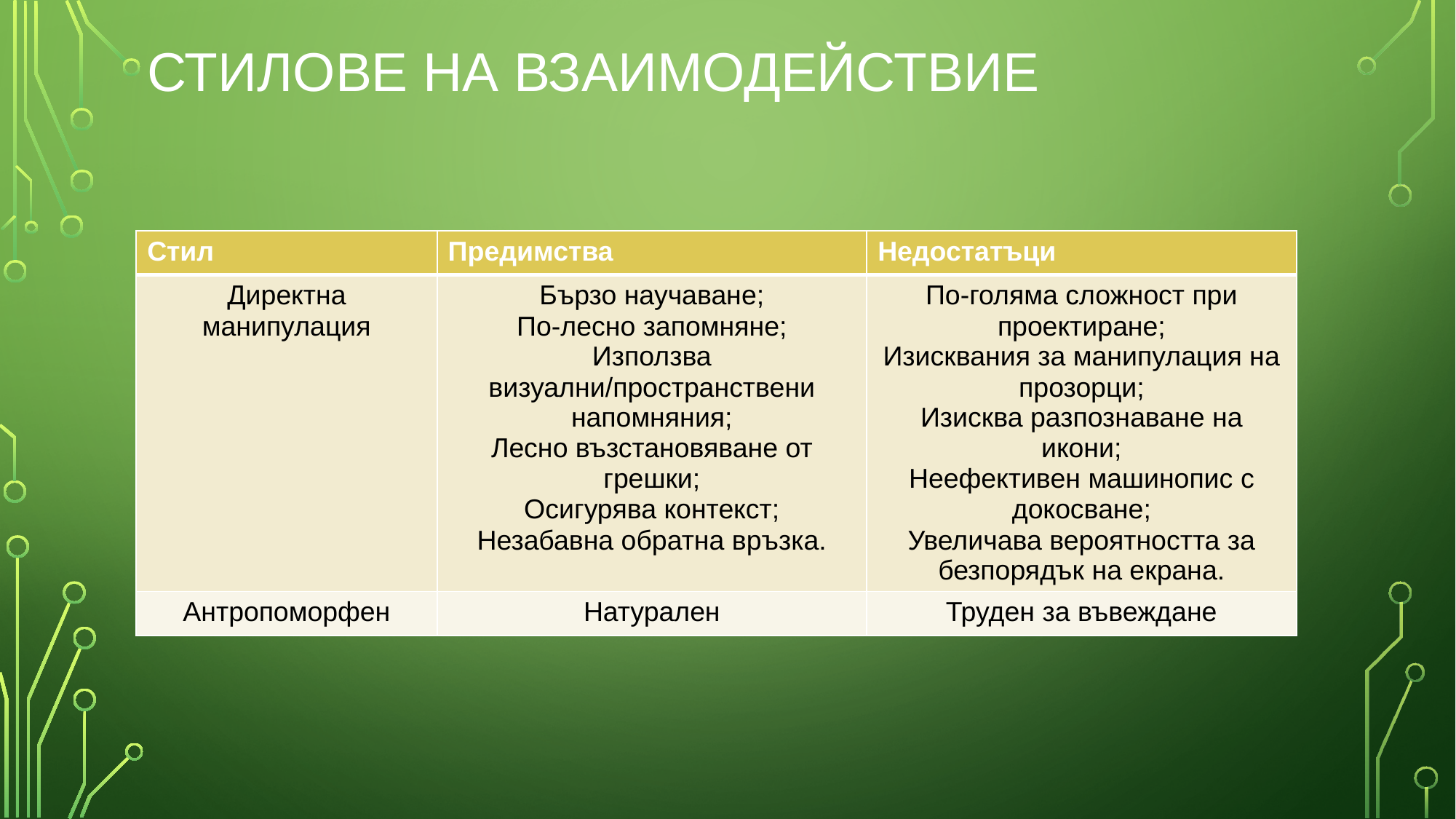

# Стилове на взаимодействие
| Стил | Предимства | Недостатъци |
| --- | --- | --- |
| Директна манипулация | Бързо научаване; По-лесно запомняне; Използва визуални/пространствени напомняния; Лесно възстановяване от грешки; Осигурява контекст; Незабавна обратна връзка. | По-голяма сложност при проектиране; Изисквания за манипулация на прозорци; Изисква разпознаване на икони; Неефективен машинопис с докосване; Увеличава вероятността за безпорядък на екрана. |
| Антропоморфен | Натурален | Труден за въвеждане |